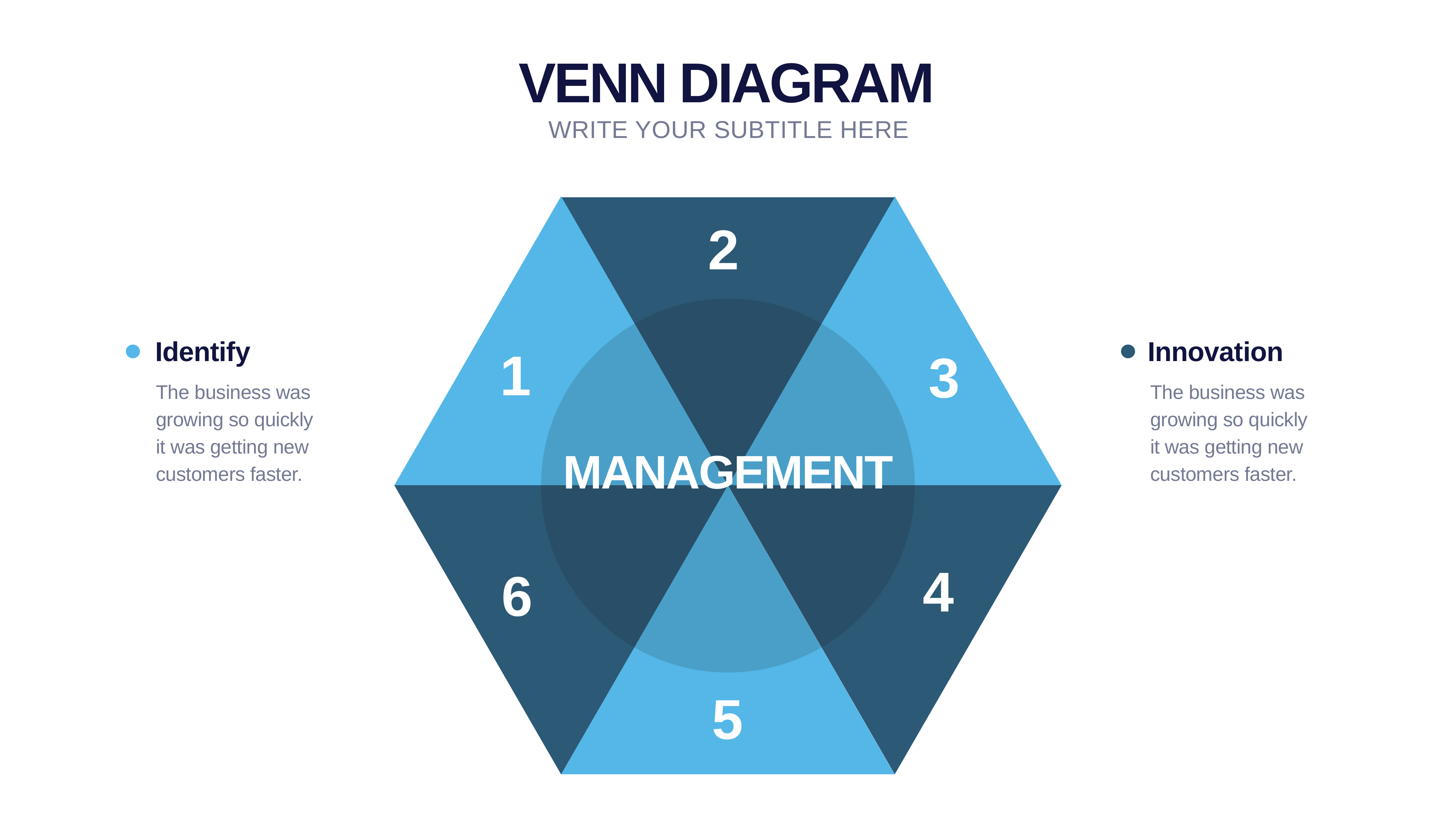

VENN DIAGRAM
WRITE YOUR SUBTITLE HERE

2

Identify
Innovation
1
3

The business was growing so quickly it was getting new customers faster.
The business was growing so quickly it was getting new customers faster.
MANAGEMENT

4
6
5